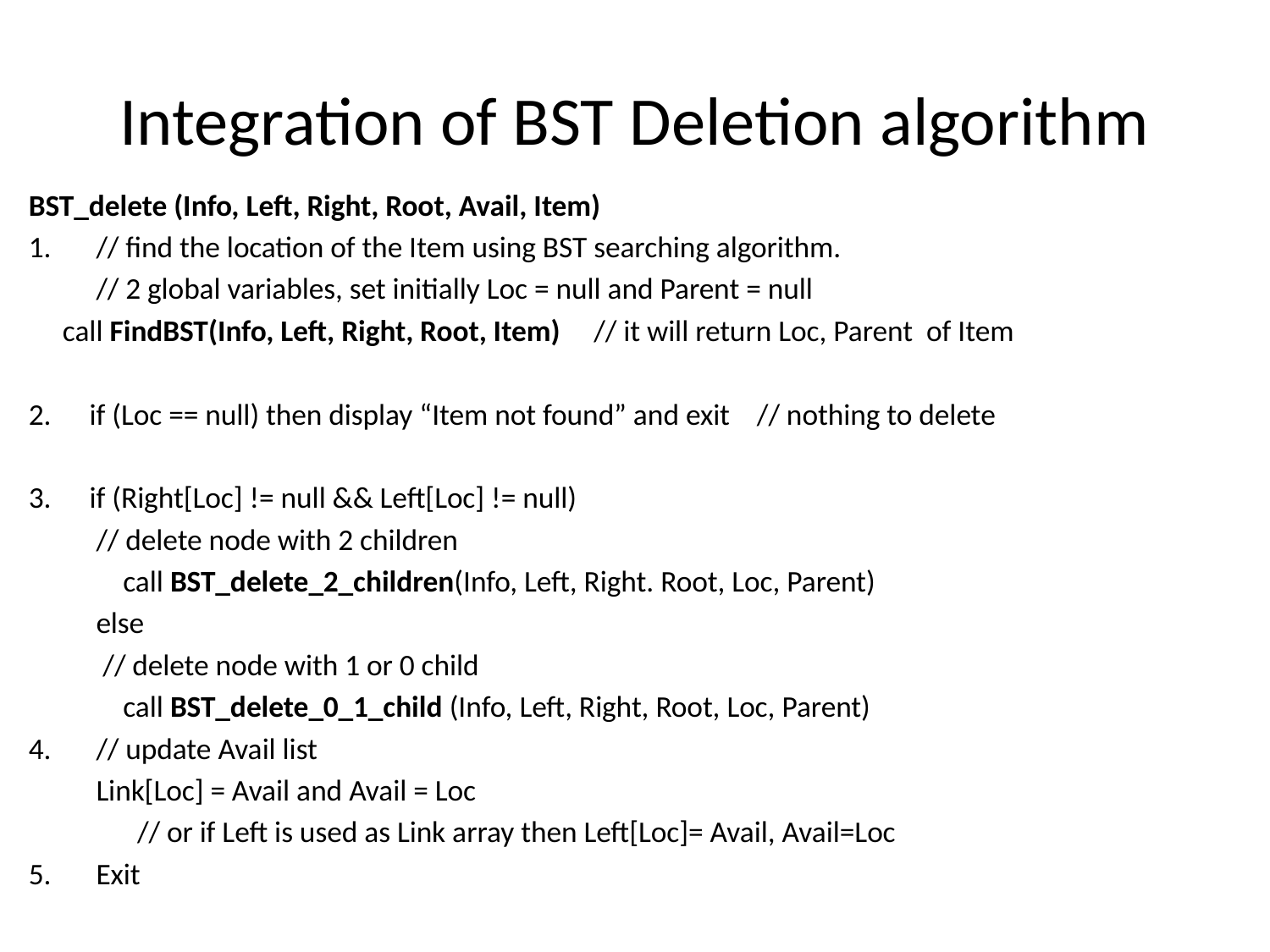

# Integration of BST Deletion algorithm
BST_delete (Info, Left, Right, Root, Avail, Item)
1.	// find the location of the Item using BST searching algorithm.
	// 2 global variables, set initially Loc = null and Parent = null
     call FindBST(Info, Left, Right, Root, Item)     // it will return Loc, Parent  of Item

if (Loc == null) then display “Item not found” and exit    // nothing to delete

if (Right[Loc] != null && Left[Loc] != null)
			 // delete node with 2 children
	    call BST_delete_2_children(Info, Left, Right. Root, Loc, Parent)
	else
		 // delete node with 1 or 0 child
	    call BST_delete_0_1_child (Info, Left, Right, Root, Loc, Parent)
4. 	// update Avail list
		Link[Loc] = Avail and Avail = Loc
                // or if Left is used as Link array then Left[Loc]= Avail, Avail=Loc
5.	Exit